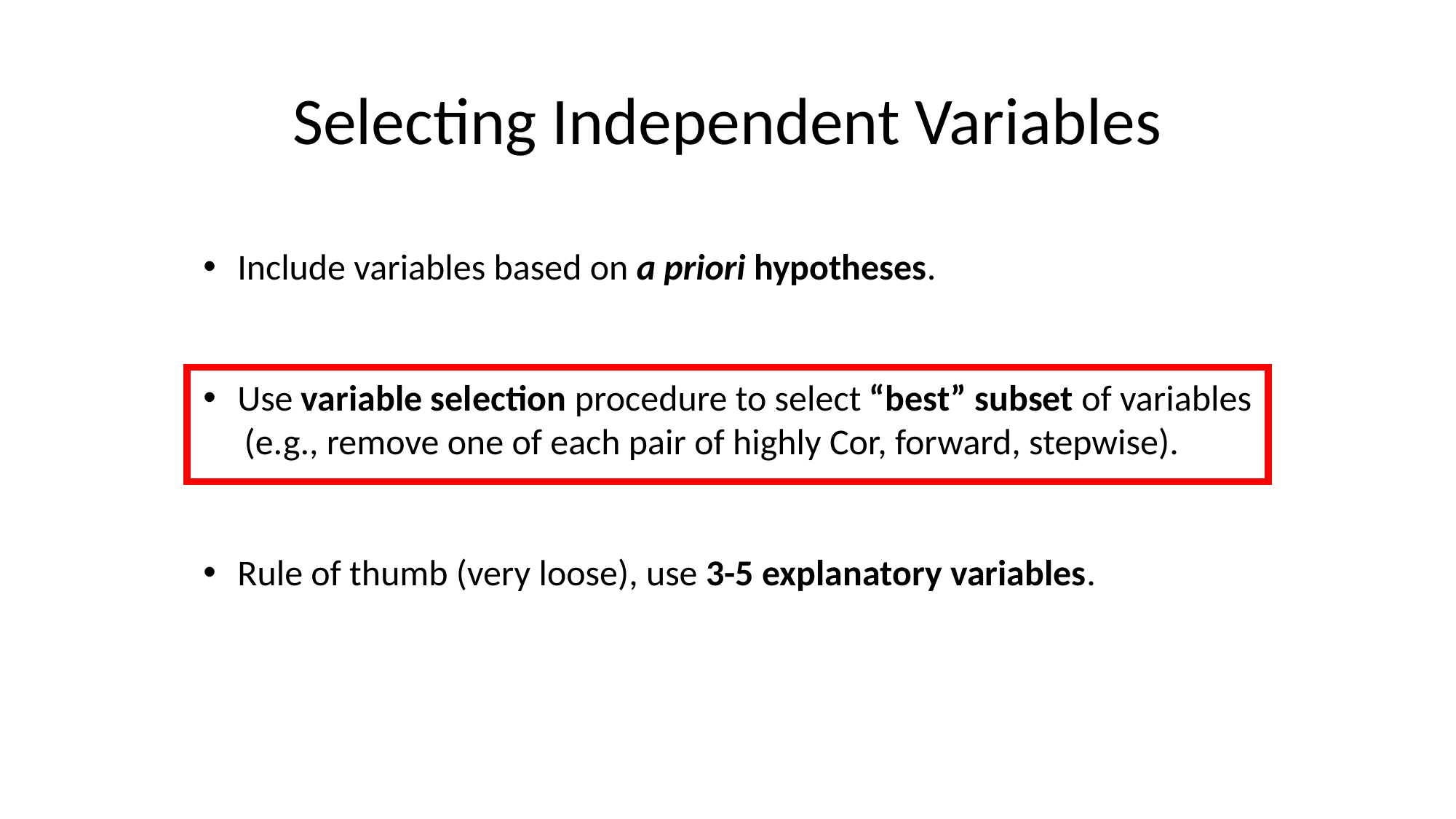

# Selecting Independent Variables
Include variables based on a priori hypotheses.

Use variable selection procedure to select “best” subset of variables
     (e.g., remove one of each pair of highly Cor, forward, stepwise).

Rule of thumb (very loose), use 3-5 explanatory variables.